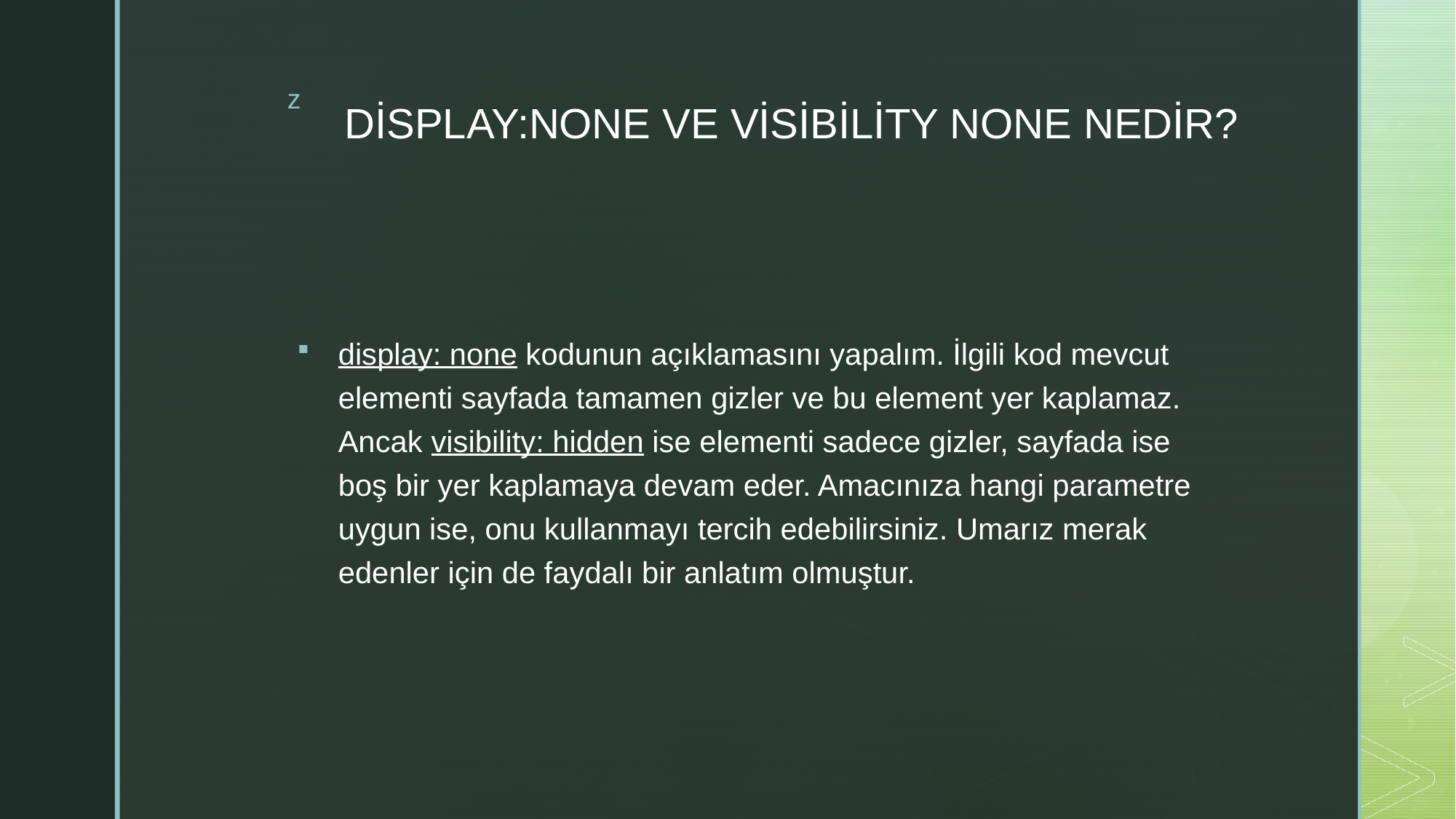

# DİSPLAY:NONE VE VİSİBİLİTY NONE NEDİR?
display: none kodunun açıklamasını yapalım. İlgili kod mevcut elementi sayfada tamamen gizler ve bu element yer kaplamaz. Ancak visibility: hidden ise elementi sadece gizler, sayfada ise boş bir yer kaplamaya devam eder. Amacınıza hangi parametre uygun ise, onu kullanmayı tercih edebilirsiniz. Umarız merak edenler için de faydalı bir anlatım olmuştur.